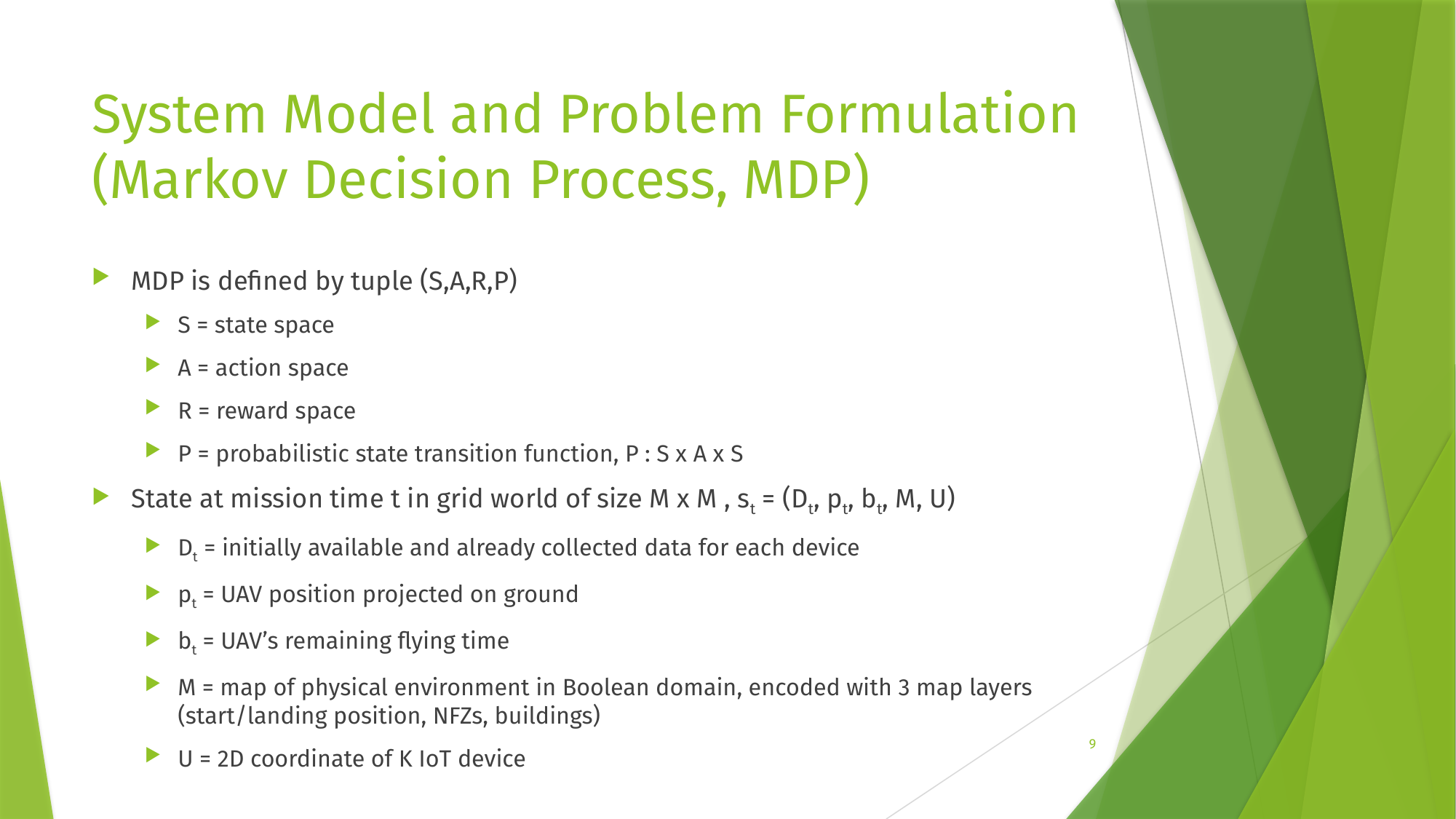

# System Model and Problem Formulation (Markov Decision Process, MDP)
MDP is defined by tuple (S,A,R,P)
S = state space
A = action space
R = reward space
P = probabilistic state transition function, P : S x A x S
State at mission time t in grid world of size M x M , st = (Dt, pt, bt, M, U)
Dt = initially available and already collected data for each device
pt = UAV position projected on ground
bt = UAV’s remaining flying time
M = map of physical environment in Boolean domain, encoded with 3 map layers (start/landing position, NFZs, buildings)
U = 2D coordinate of K IoT device
9